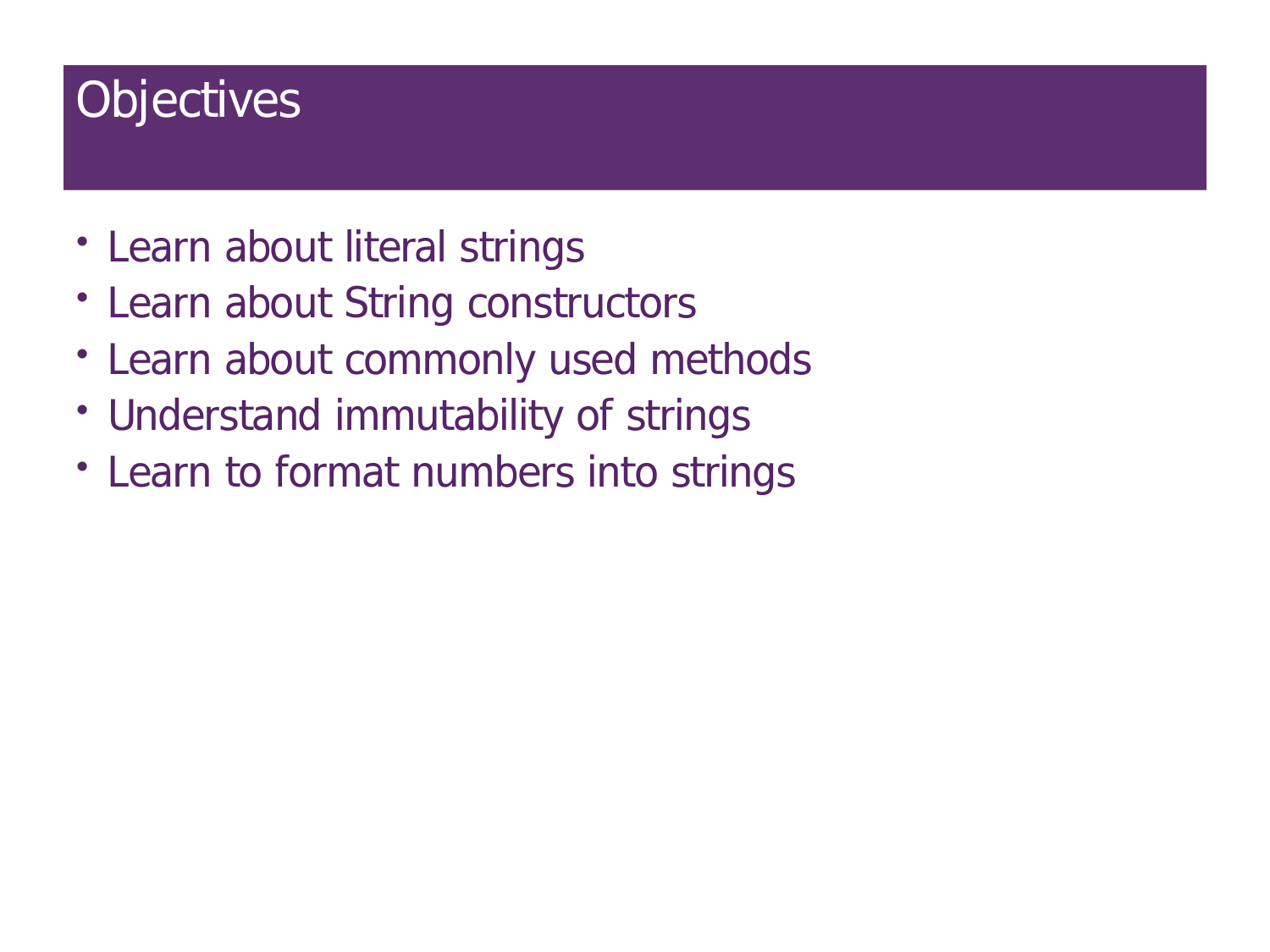

# Objectives
Learn about literal strings
Learn about String constructors
Learn about commonly used methods
Understand immutability of strings
Learn to format numbers into strings